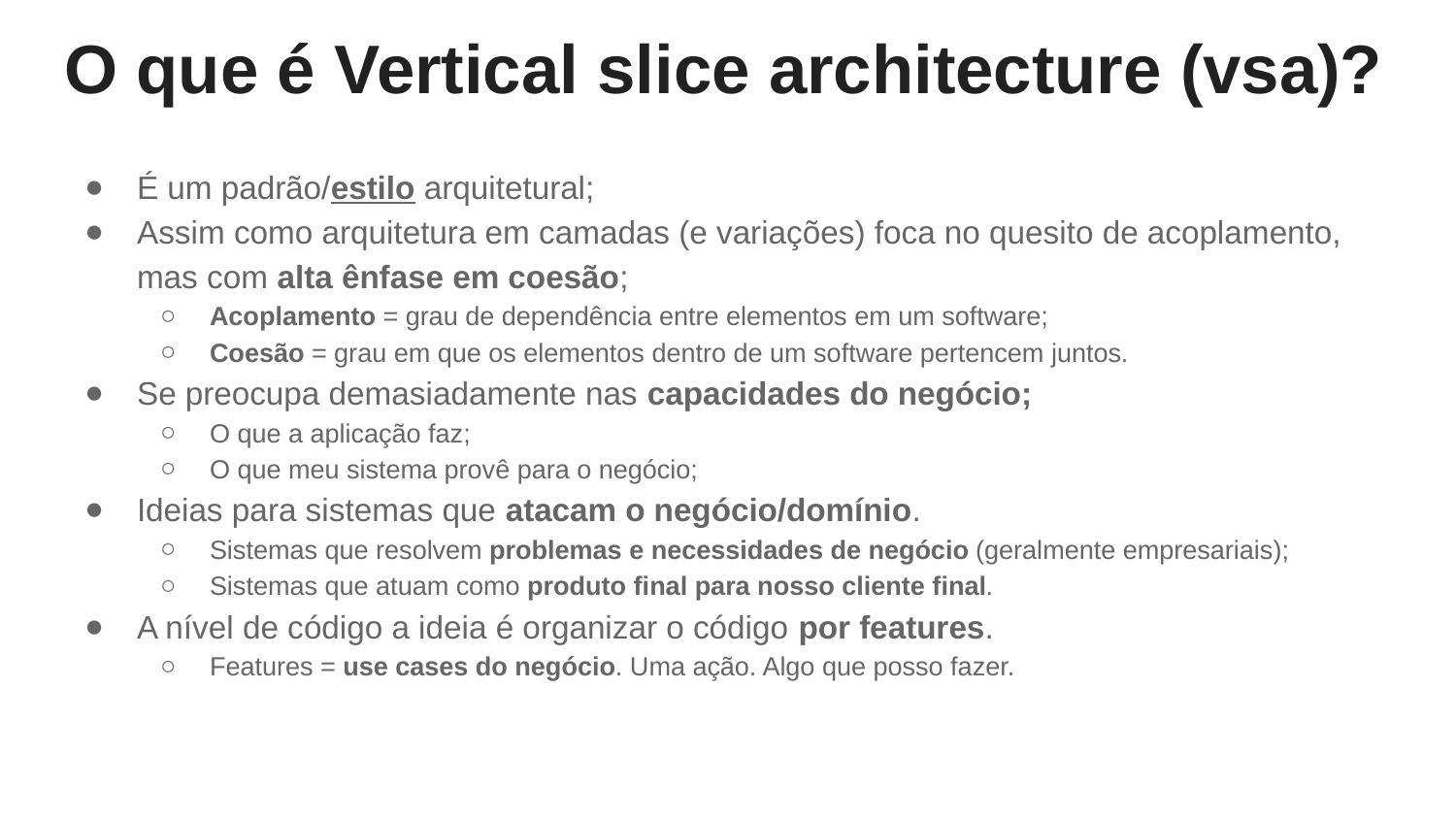

# O que é Vertical slice architecture (vsa)?
É um padrão/estilo arquitetural;
Assim como arquitetura em camadas (e variações) foca no quesito de acoplamento, mas com alta ênfase em coesão;
Acoplamento = grau de dependência entre elementos em um software;
Coesão = grau em que os elementos dentro de um software pertencem juntos.
Se preocupa demasiadamente nas capacidades do negócio;
O que a aplicação faz;
O que meu sistema provê para o negócio;
Ideias para sistemas que atacam o negócio/domínio.
Sistemas que resolvem problemas e necessidades de negócio (geralmente empresariais);
Sistemas que atuam como produto final para nosso cliente final.
A nível de código a ideia é organizar o código por features.
Features = use cases do negócio. Uma ação. Algo que posso fazer.